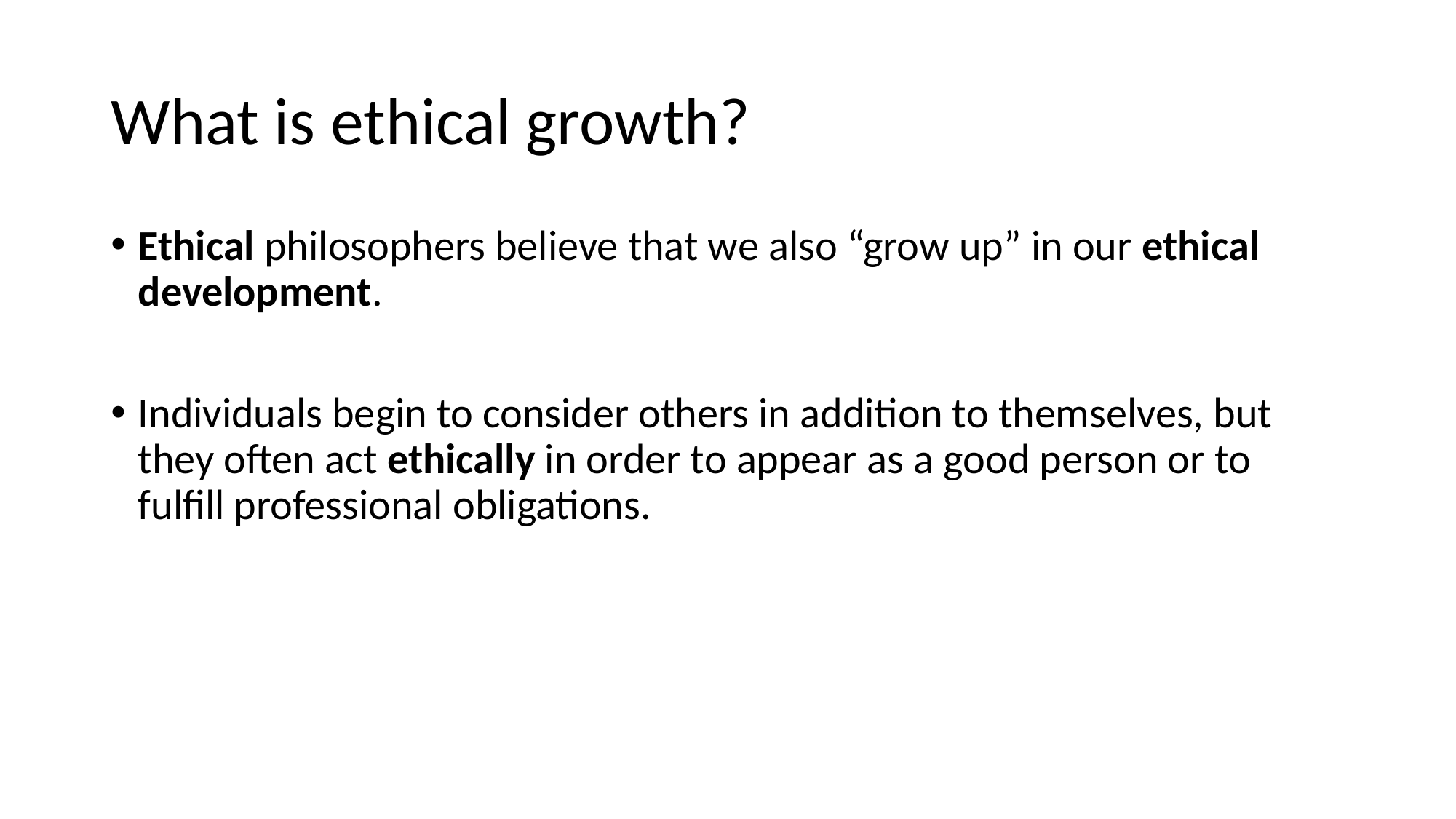

# What is ethical growth?
Ethical philosophers believe that we also “grow up” in our ethical development.

Individuals begin to consider others in addition to themselves, but they often act ethically in order to appear as a good person or to fulfill professional obligations.